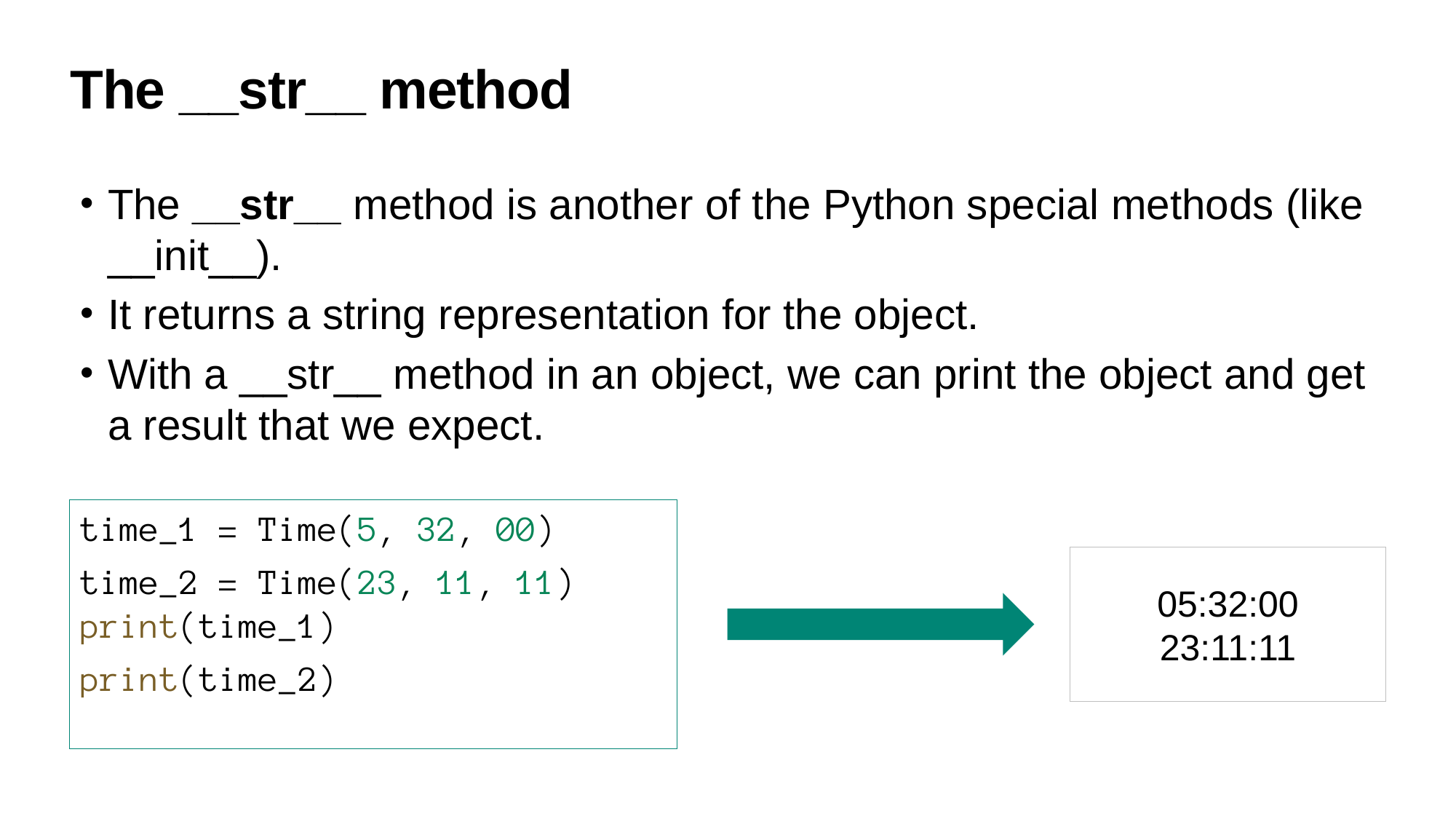

# The __str__ method
The __str__ method is another of the Python special methods (like __init__).
It returns a string representation for the object.
With a __str__ method in an object, we can print the object and get a result that we expect.
time_1 = Time(5, 32, 00)
time_2 = Time(23, 11, 11)
print(time_1)
print(time_2)
05:32:00
23:11:11